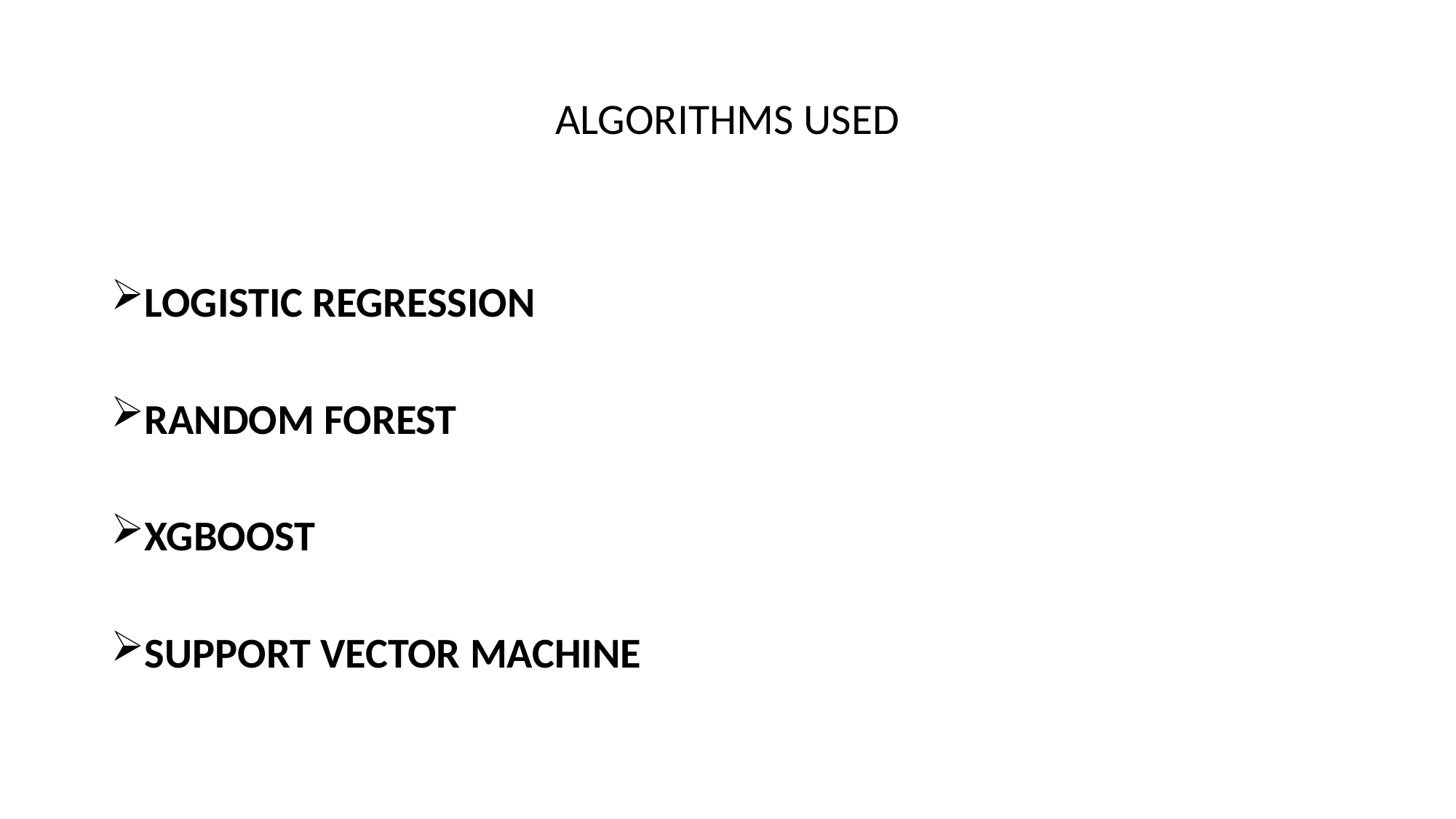

# ALGORITHMS USED
LOGISTIC REGRESSION
RANDOM FOREST
XGBOOST
SUPPORT VECTOR MACHINE